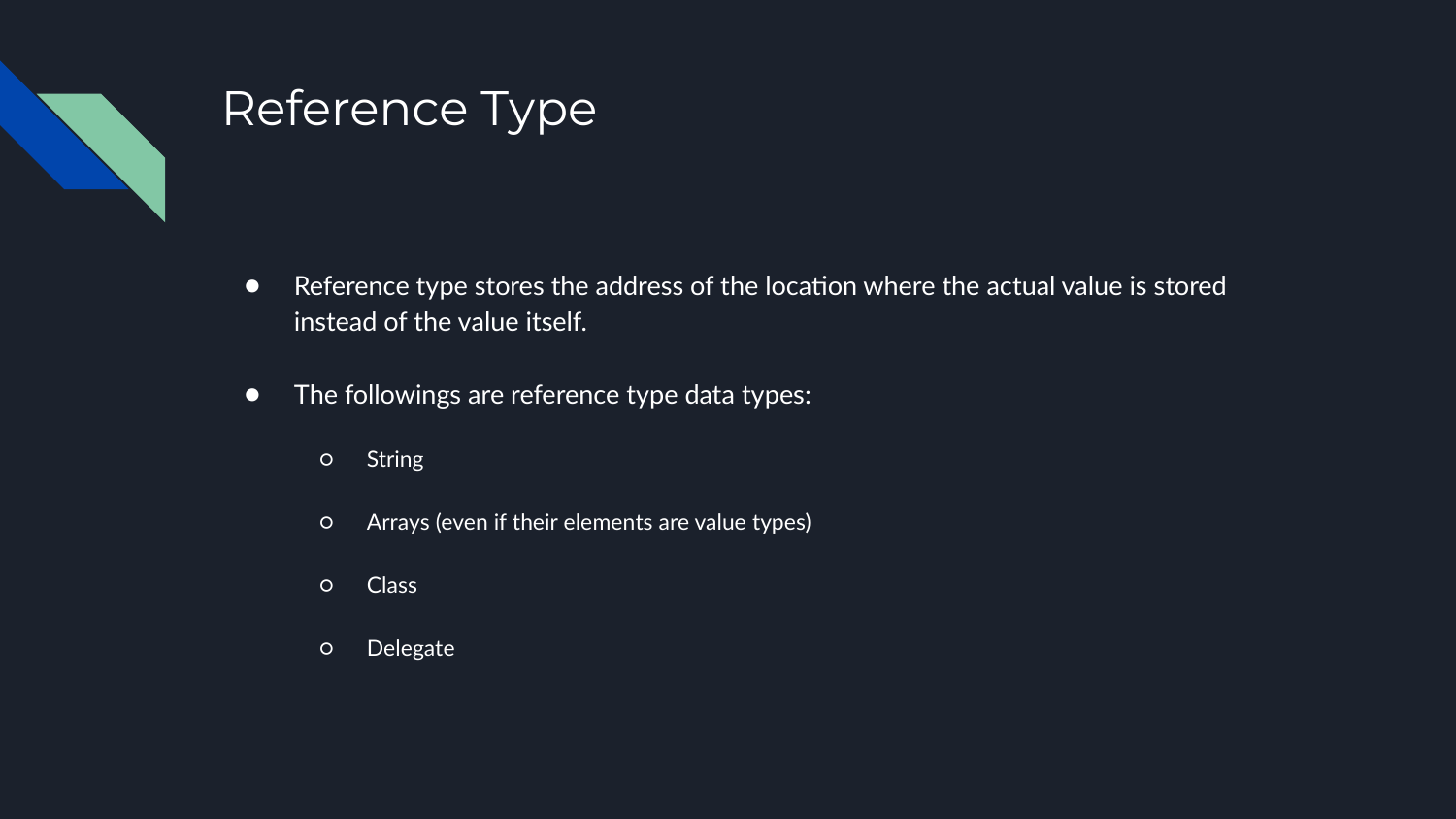

# Reference Type
Reference type stores the address of the location where the actual value is stored instead of the value itself.

The followings are reference type data types:
String
Arrays (even if their elements are value types)
Class
Delegate